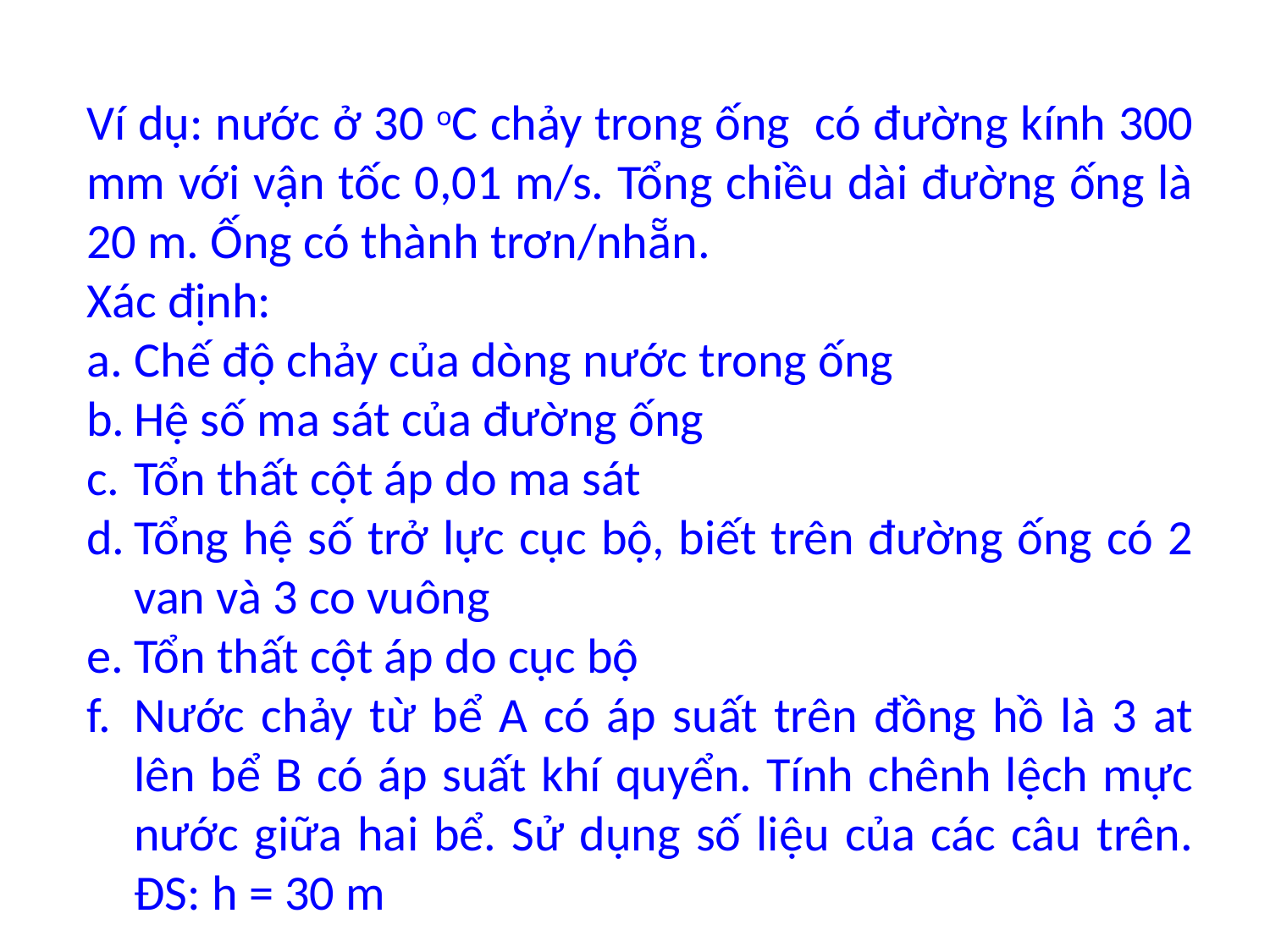

Ví dụ: nước ở 30 oC chảy trong ống  có đường kính 300 mm với vận tốc 0,01 m/s. Tổng chiều dài đường ống là 20 m. Ống có thành trơn/nhẵn.
Xác định:
Chế độ chảy của dòng nước trong ống
Hệ số ma sát của đường ống
Tổn thất cột áp do ma sát
Tổng hệ số trở lực cục bộ, biết trên đường ống có 2 van và 3 co vuông
Tổn thất cột áp do cục bộ
Nước chảy từ bể A có áp suất trên đồng hồ là 3 at lên bể B có áp suất khí quyển. Tính chênh lệch mực nước giữa hai bể. Sử dụng số liệu của các câu trên. ĐS: h = 30 m